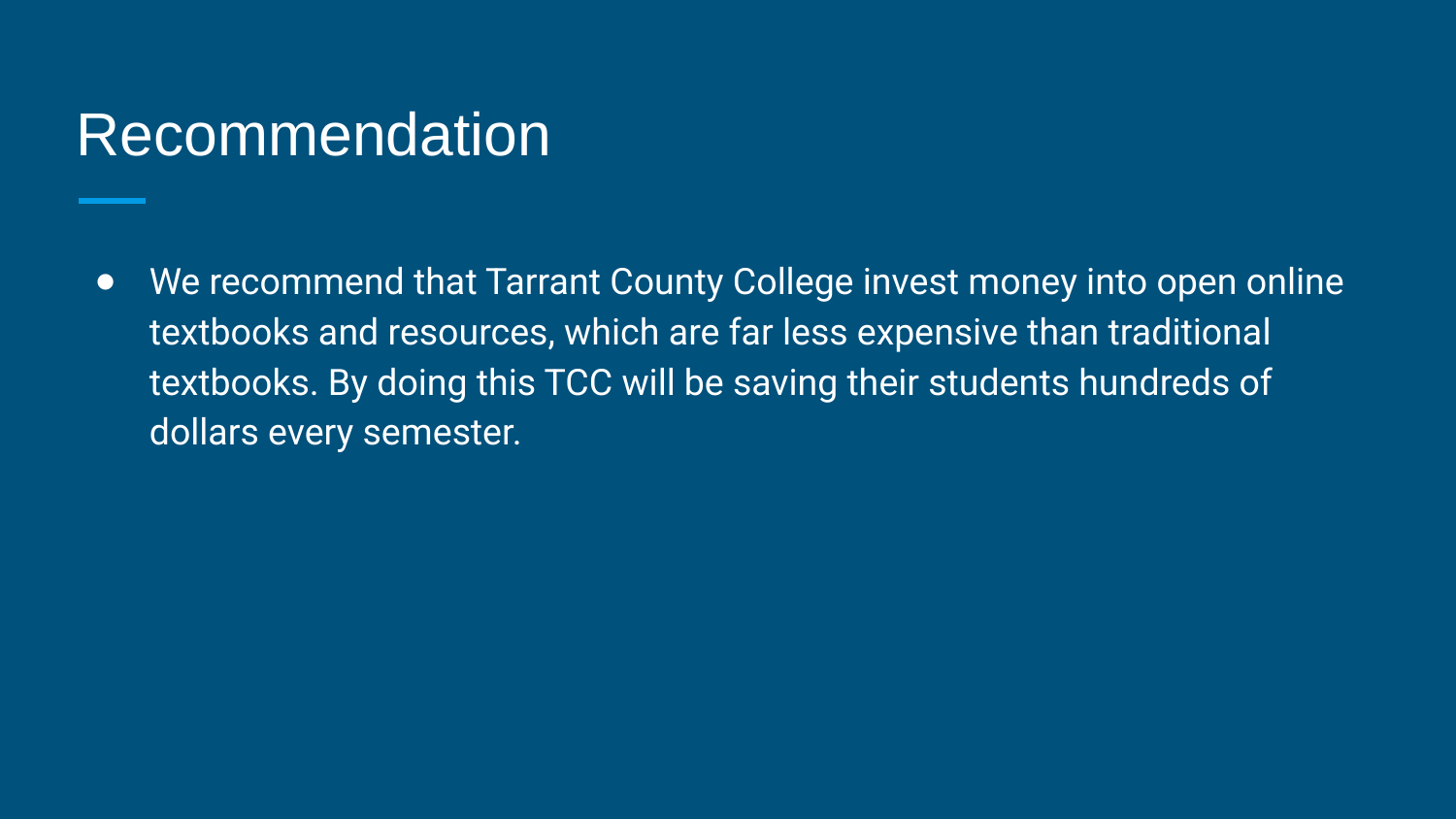

# Recommendation
We recommend that Tarrant County College invest money into open online textbooks and resources, which are far less expensive than traditional textbooks. By doing this TCC will be saving their students hundreds of dollars every semester.